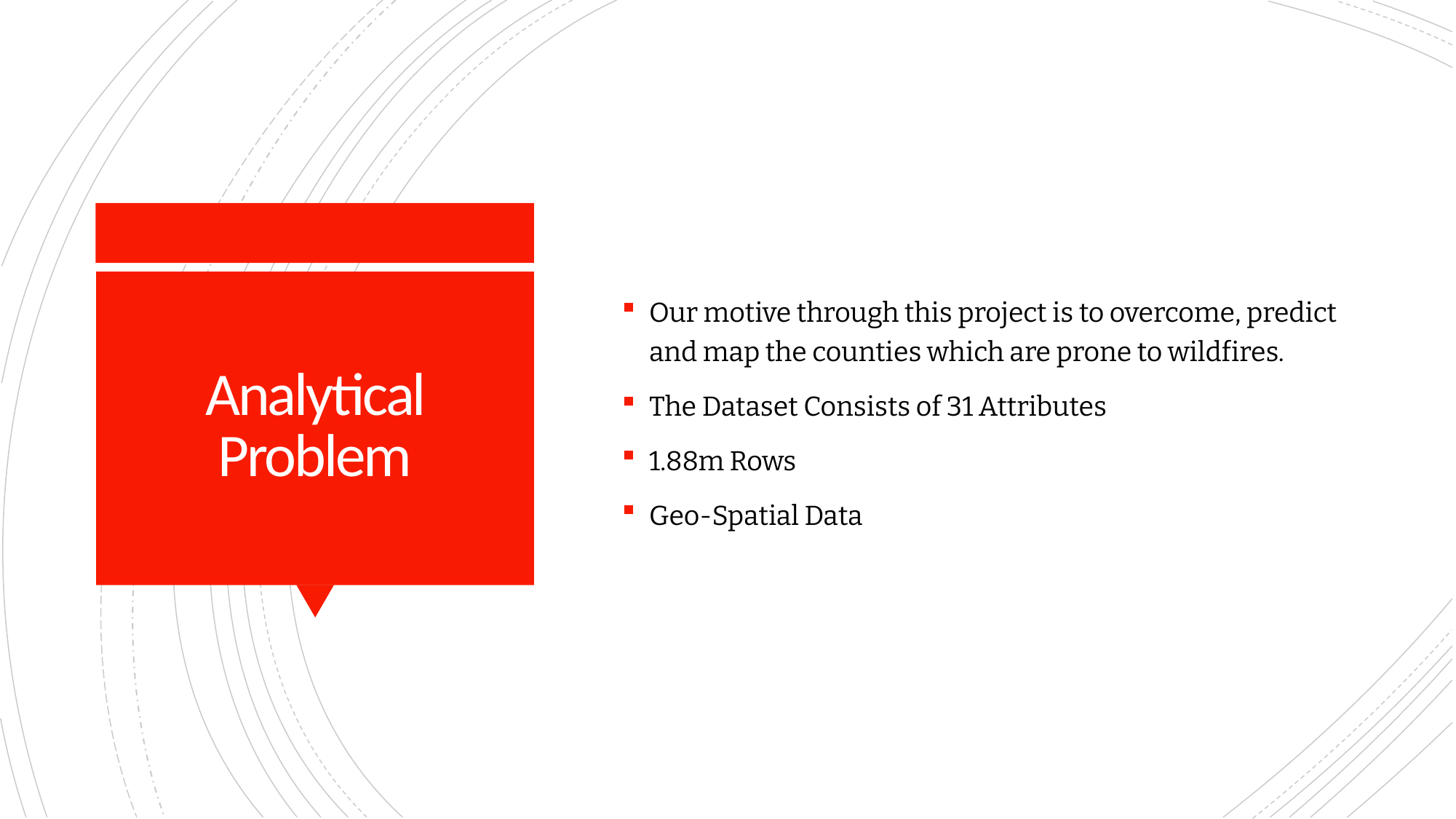

Our motive through this project is to overcome, predict and map the counties which are prone to wildfires.
The Dataset Consists of 31 Attributes
1.88m Rows
Geo-Spatial Data
# Analytical Problem